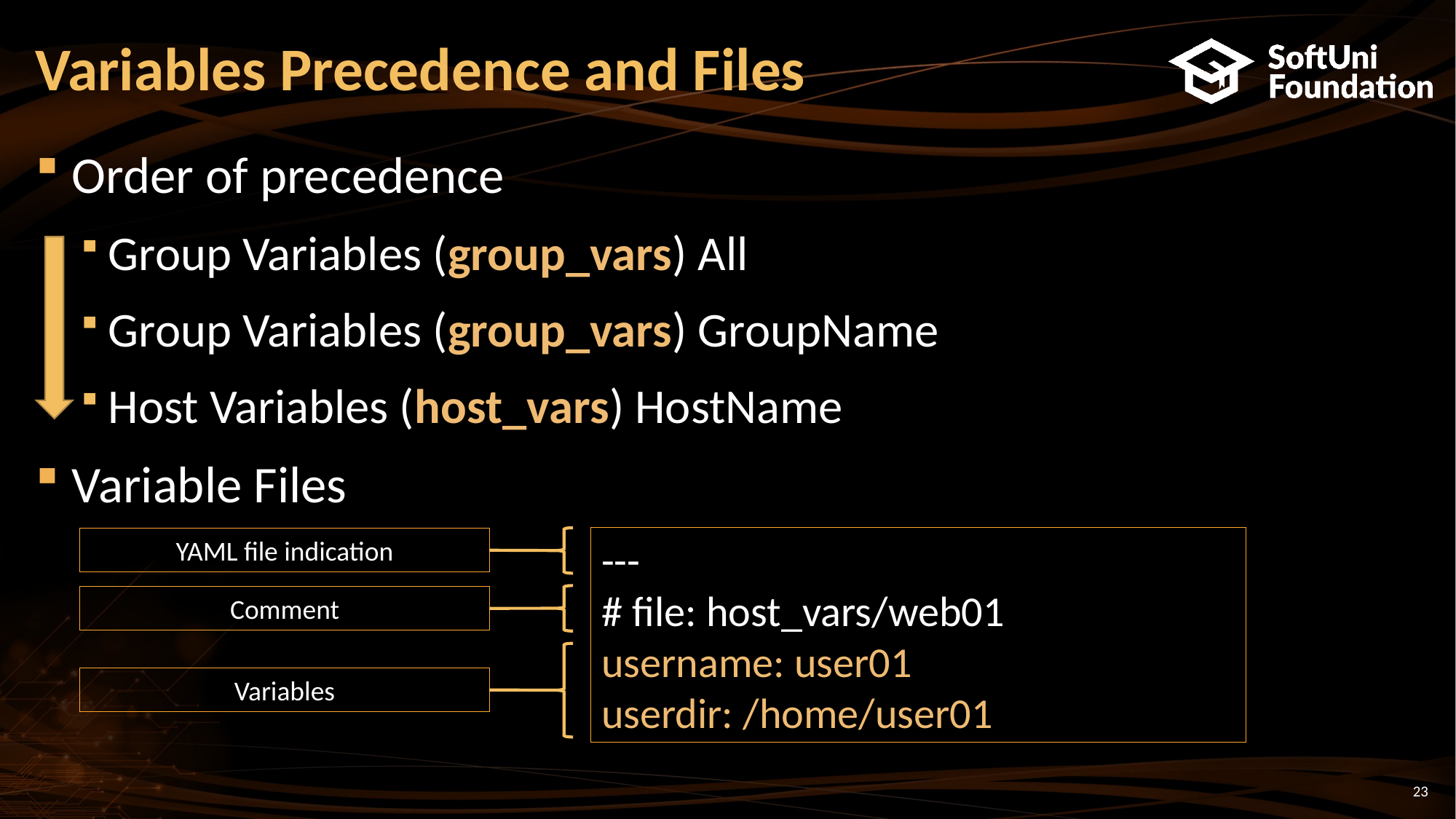

# Variables Precedence and Files
Order of precedence
Group Variables (group_vars) All
Group Variables (group_vars) GroupName
Host Variables (host_vars) HostName
Variable Files

---
# file: host_vars/web01
username: user01
userdir: /home/user01
YAML file indication

Comment

Variables
23